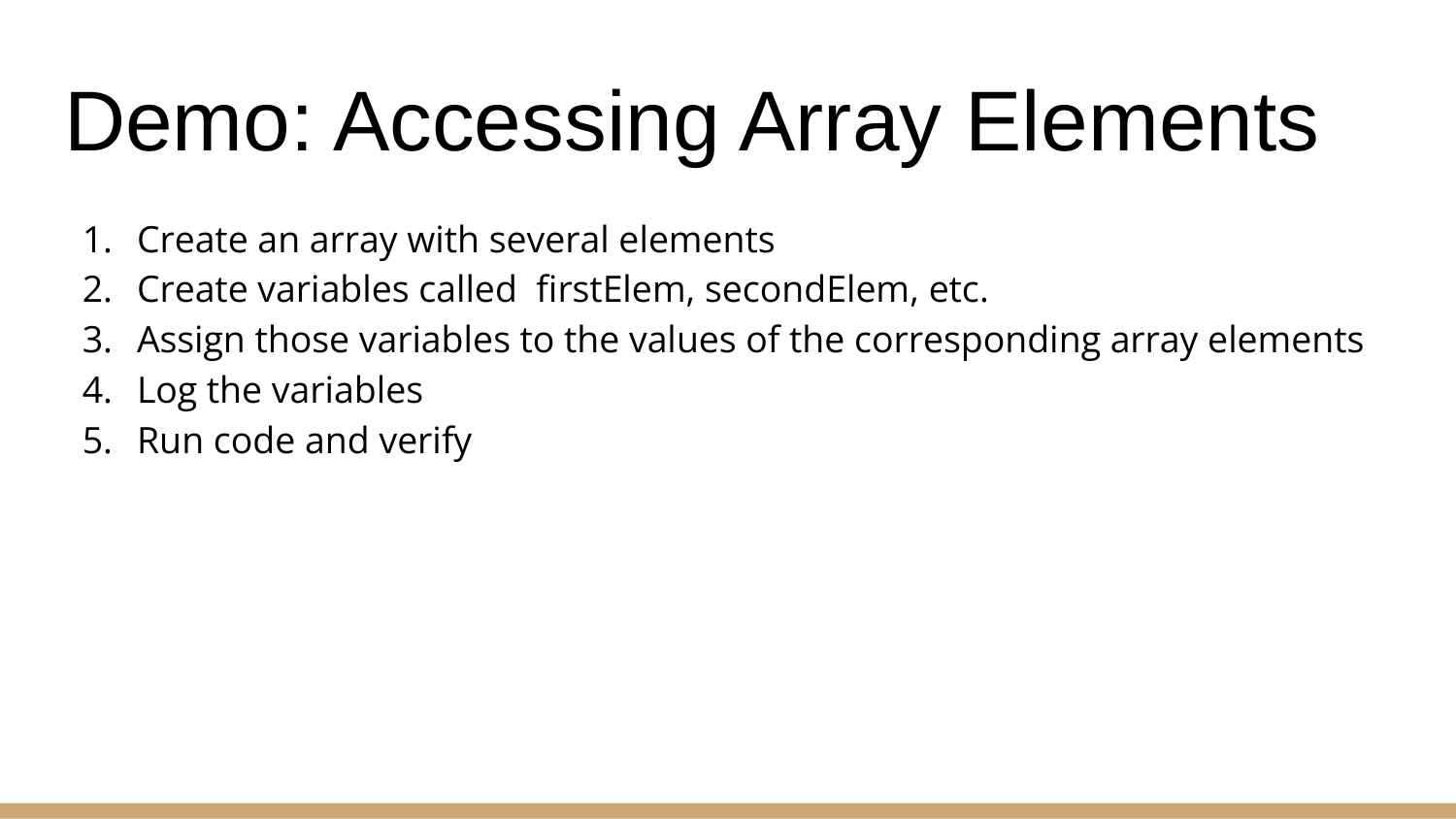

# Demo: Accessing Array Elements
Create an array with several elements
Create variables called  firstElem, secondElem, etc.
Assign those variables to the values of the corresponding array elements
Log the variables
Run code and verify